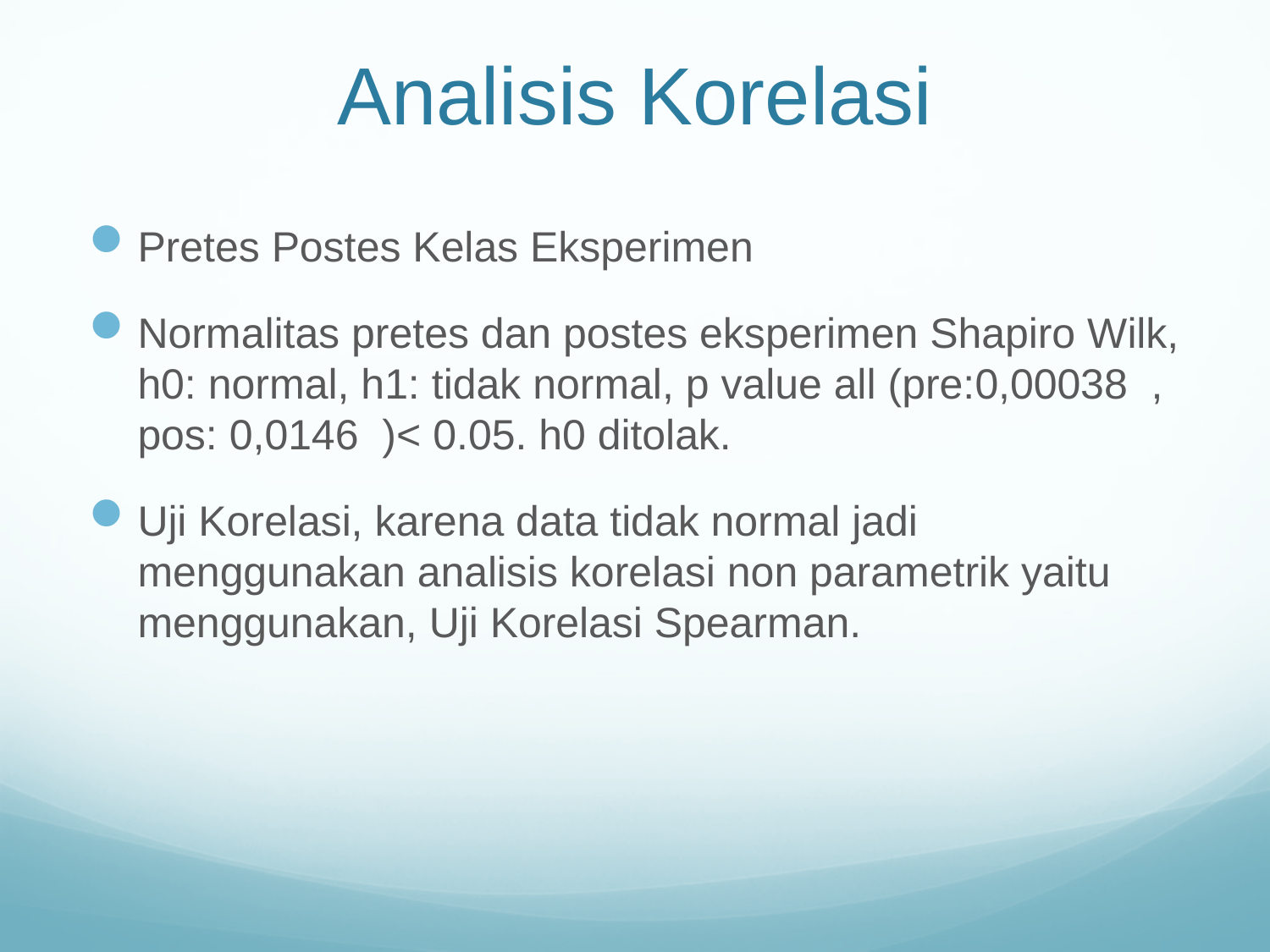

# Analisis Korelasi
Pretes Postes Kelas Eksperimen
Normalitas pretes dan postes eksperimen Shapiro Wilk, h0: normal, h1: tidak normal, p value all (pre:0,00038  , pos: 0,0146  )< 0.05. h0 ditolak.
Uji Korelasi, karena data tidak normal jadi menggunakan analisis korelasi non parametrik yaitu menggunakan, Uji Korelasi Spearman.